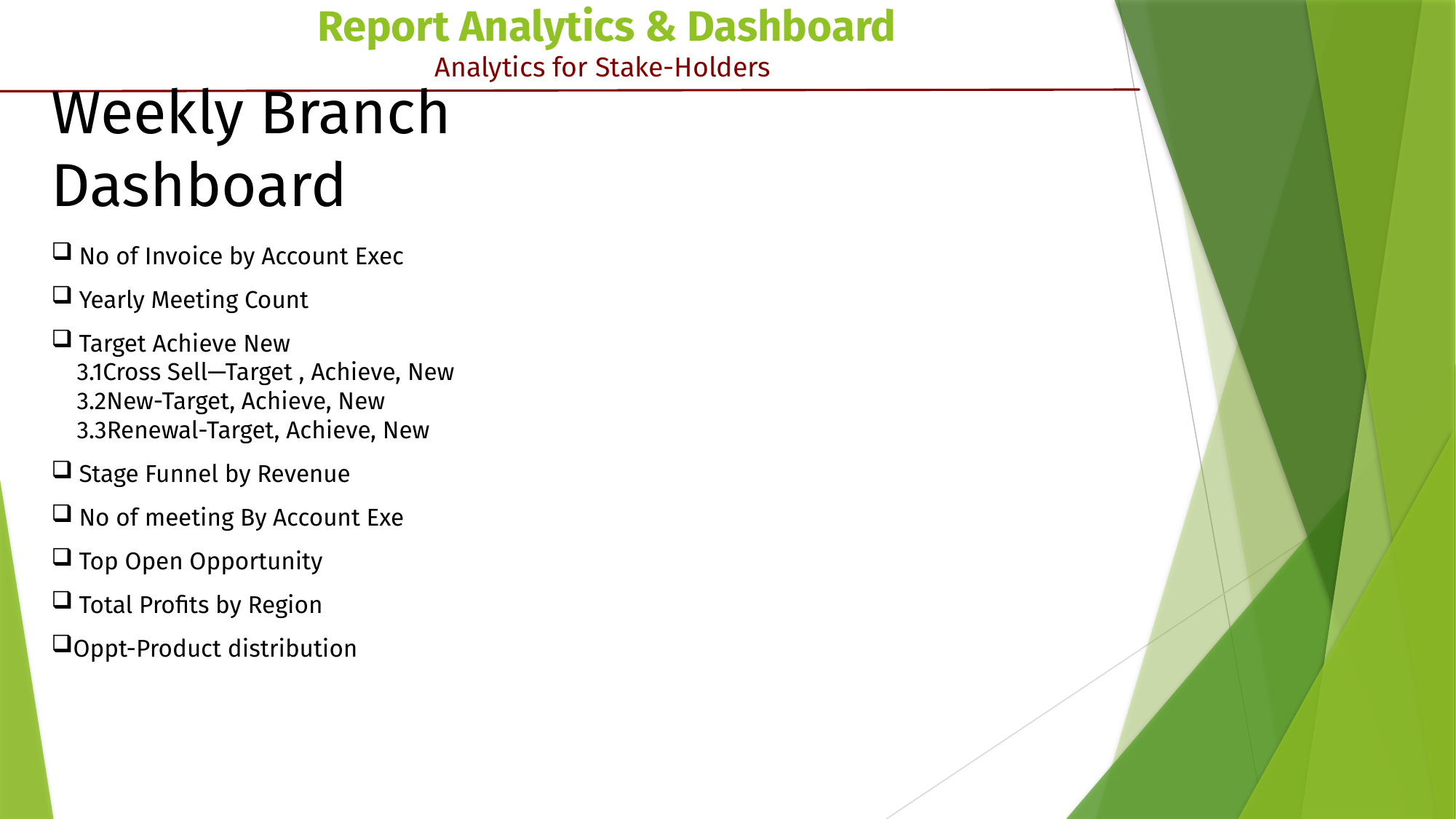

# Report Analytics & Dashboard Analytics for Stake-Holders
Weekly Branch Dashboard
 No of Invoice by Account Exec
 Yearly Meeting Count
 Target Achieve New
    3.1Cross Sell—Target , Achieve, New
    3.2New-Target, Achieve, New
    3.3Renewal-Target, Achieve, New
 Stage Funnel by Revenue
 No of meeting By Account Exe
 Top Open Opportunity
 Total Profits by Region
Oppt-Product distribution